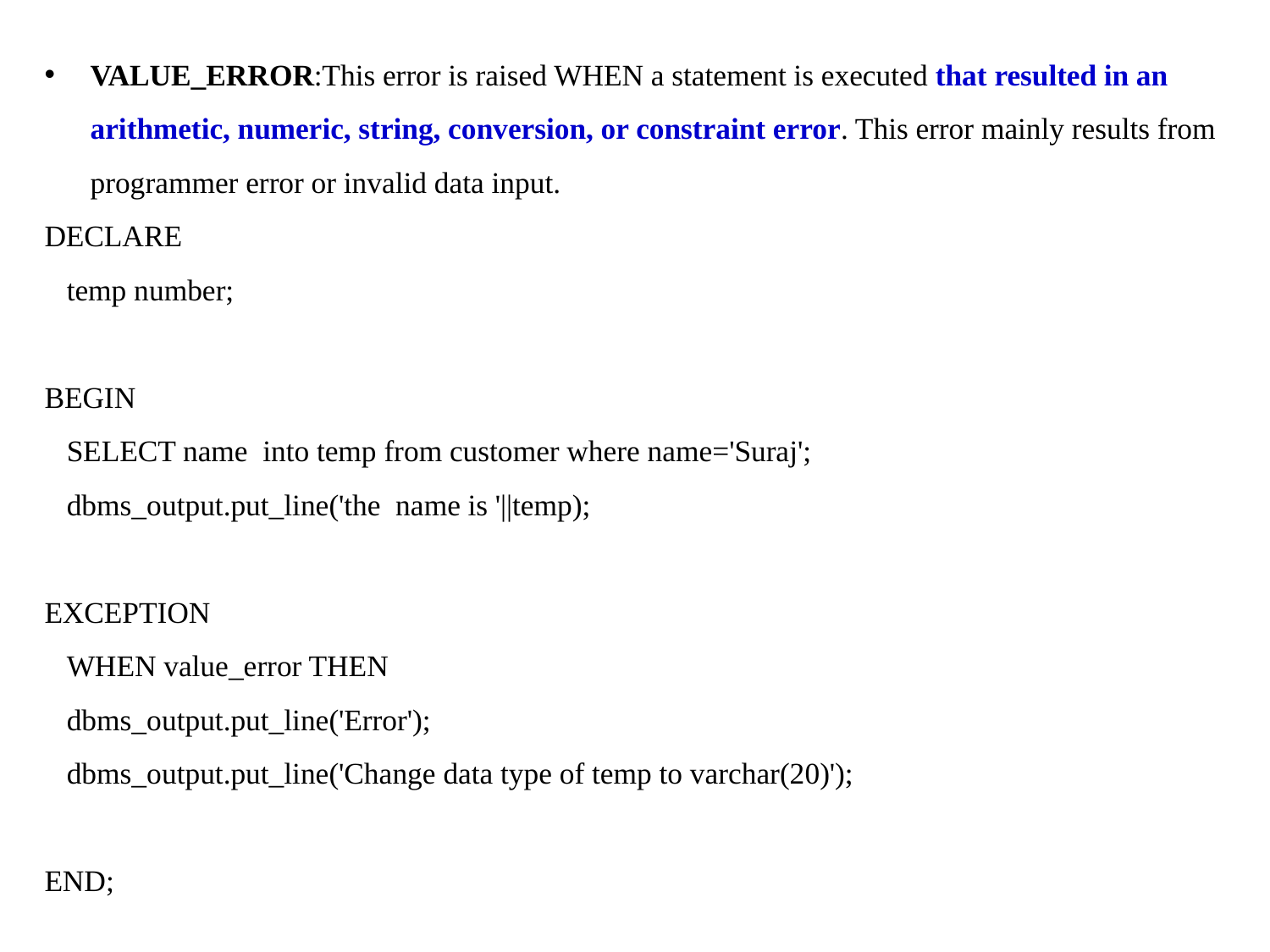

VALUE_ERROR:This error is raised WHEN a statement is executed that resulted in an arithmetic, numeric, string, conversion, or constraint error. This error mainly results from programmer error or invalid data input.
DECLARE
   temp number;

BEGIN
   SELECT name  into temp from customer where name='Suraj';
   dbms_output.put_line('the  name is '||temp);

EXCEPTION
   WHEN value_error THEN
   dbms_output.put_line('Error');
   dbms_output.put_line('Change data type of temp to varchar(20)');

END;